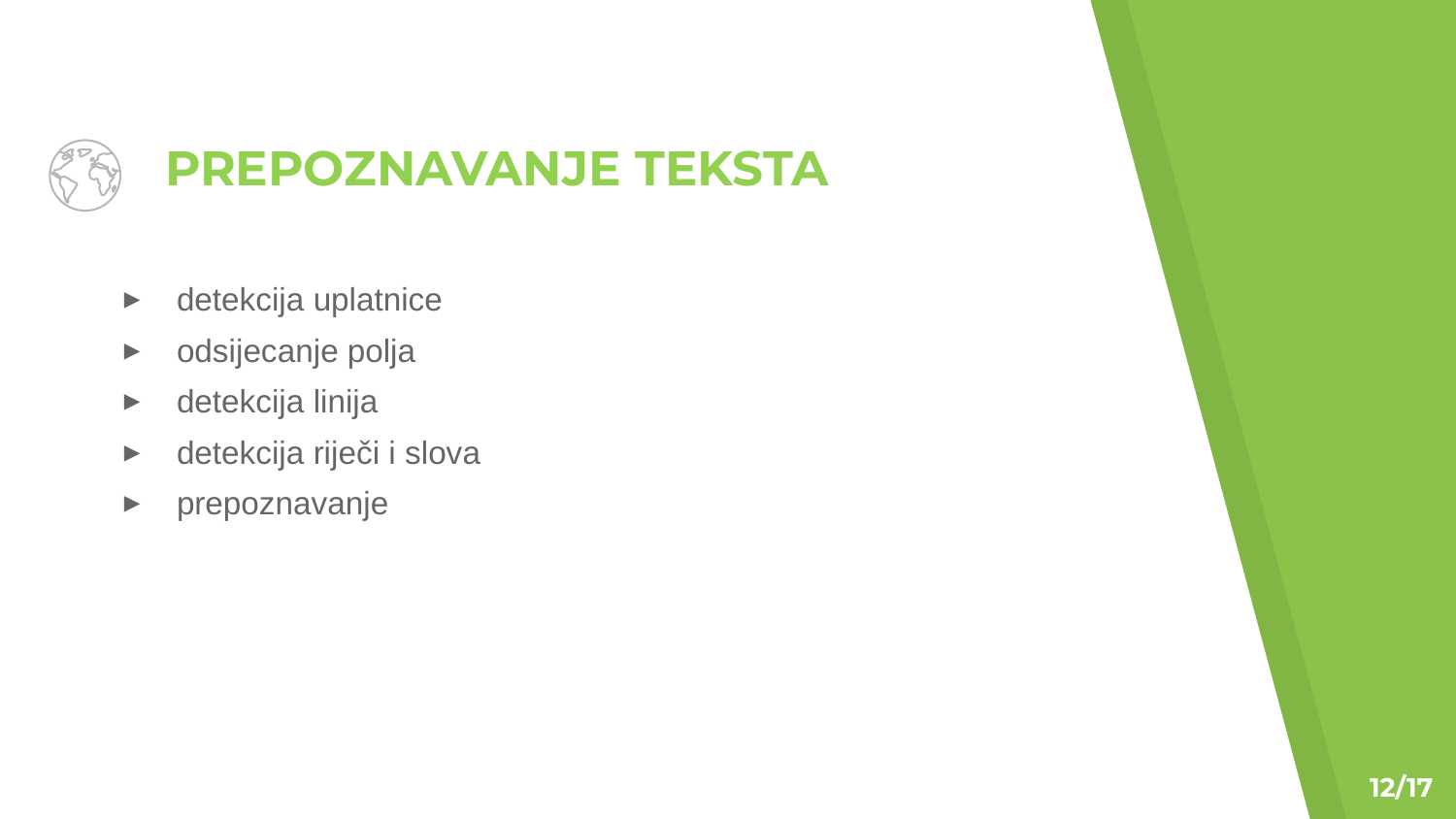

# PREPOZNAVANJE TEKSTA
detekcija uplatnice
odsijecanje polja
detekcija linija
detekcija riječi i slova
prepoznavanje
12/17